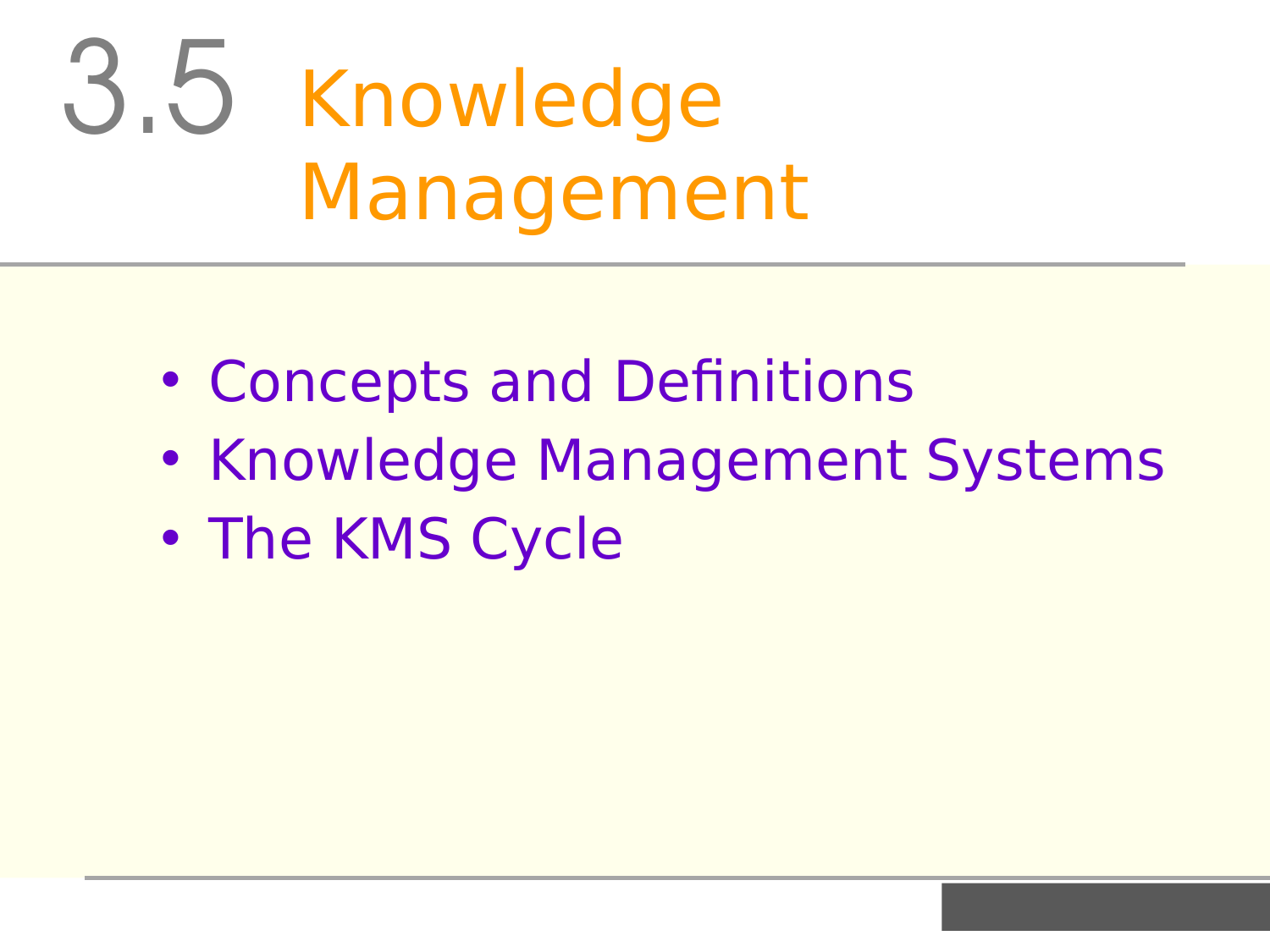

3.5
Knowledge Management
Concepts and Definitions
Knowledge Management Systems
The KMS Cycle